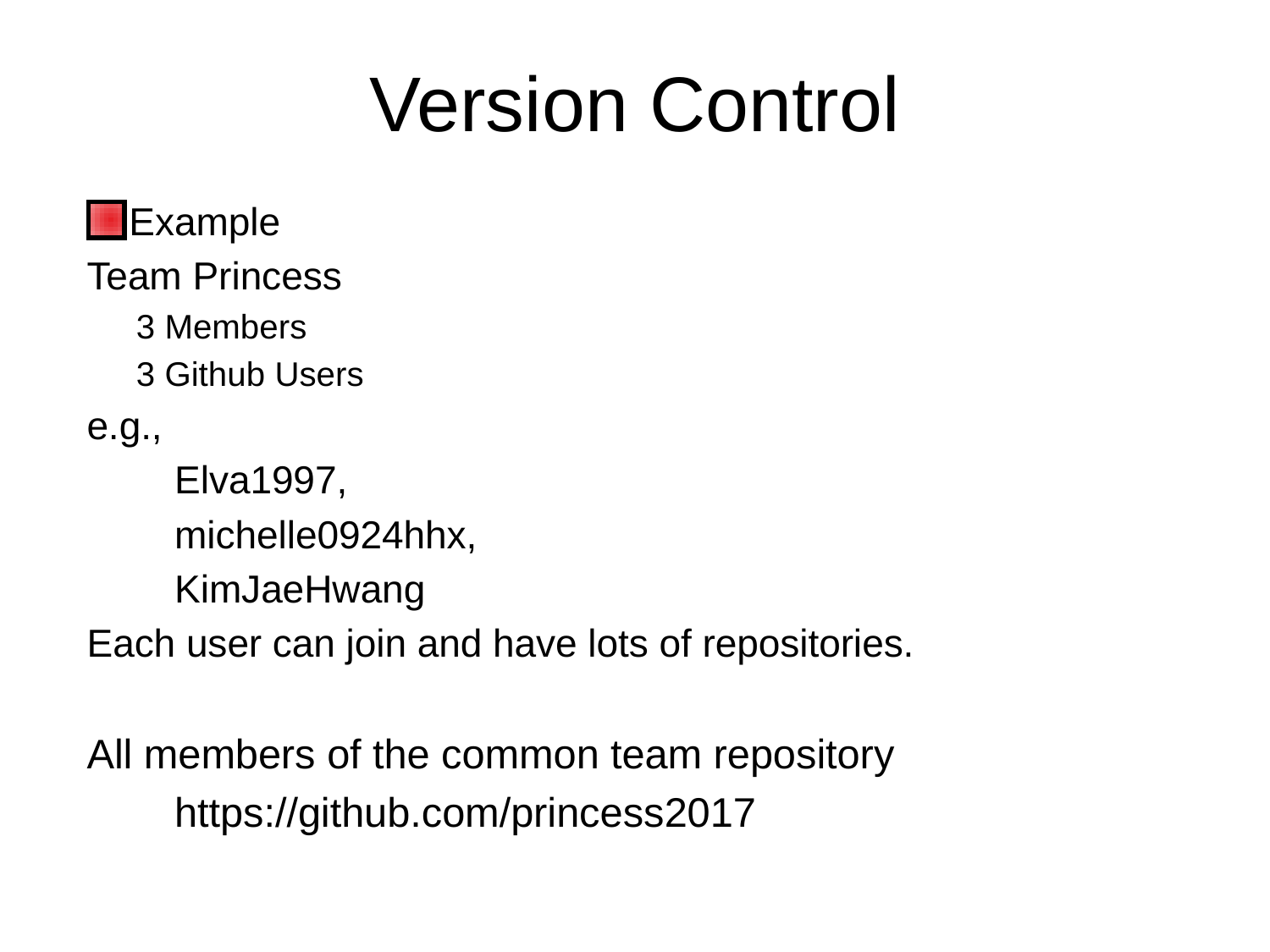

# Version Control
Example
Team Princess
3 Members
3 Github Users
e.g.,
	Elva1997,
	michelle0924hhx,
	KimJaeHwang
Each user can join and have lots of repositories.

All members of the common team repository
	https://github.com/princess2017